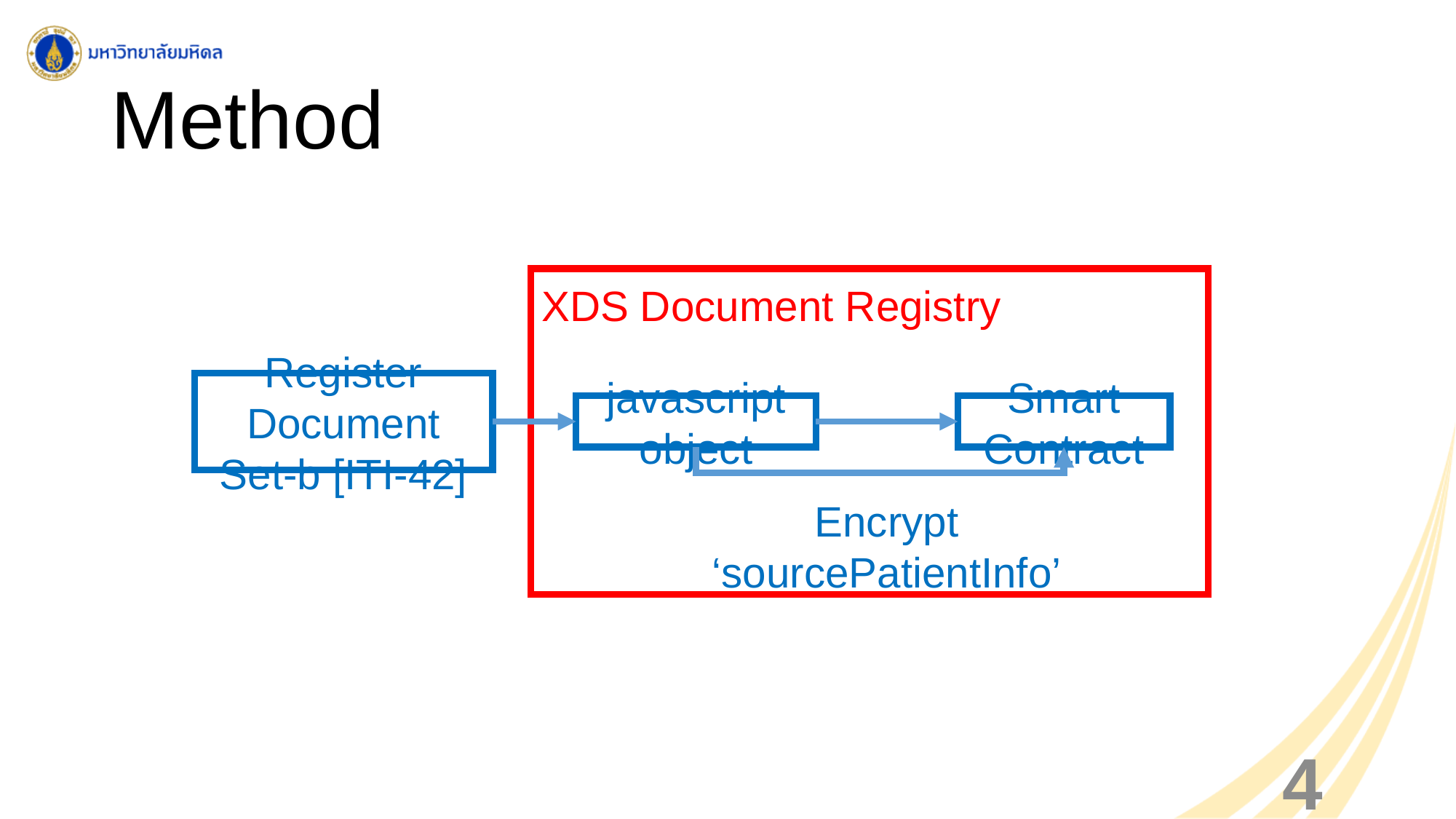

# Method
XDS Document Registry

Register Document Set-b [ITI-42]
Smart Contract
javascript object
Encrypt ‘sourcePatientInfo’
48